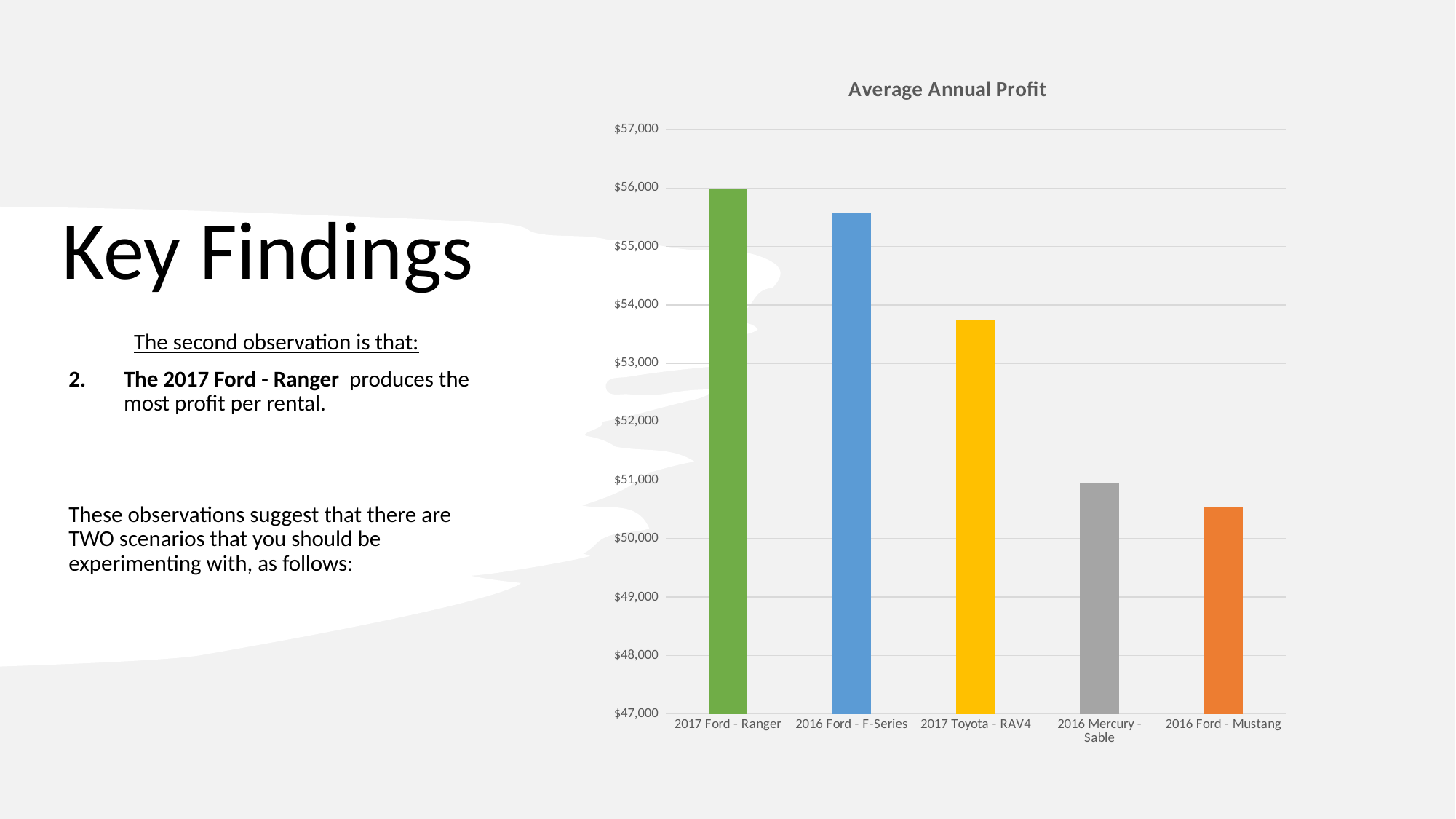

### Chart: Average Annual Profit

| Category | Total |
|---|---|
| 2017 Ford - Ranger | 55986.444713846635 |
| 2016 Ford - F-Series | 55585.1476414466 |
| 2017 Toyota - RAV4 | 53752.162130069424 |
| 2016 Mercury - Sable | 50947.773702865765 |
| 2016 Ford - Mustang | 50534.86246099439 |
# Key Findings
The second observation is that:
The 2017 Ford - Ranger  produces the most profit per rental.

These observations suggest that there are TWO scenarios that you should be experimenting with, as follows: